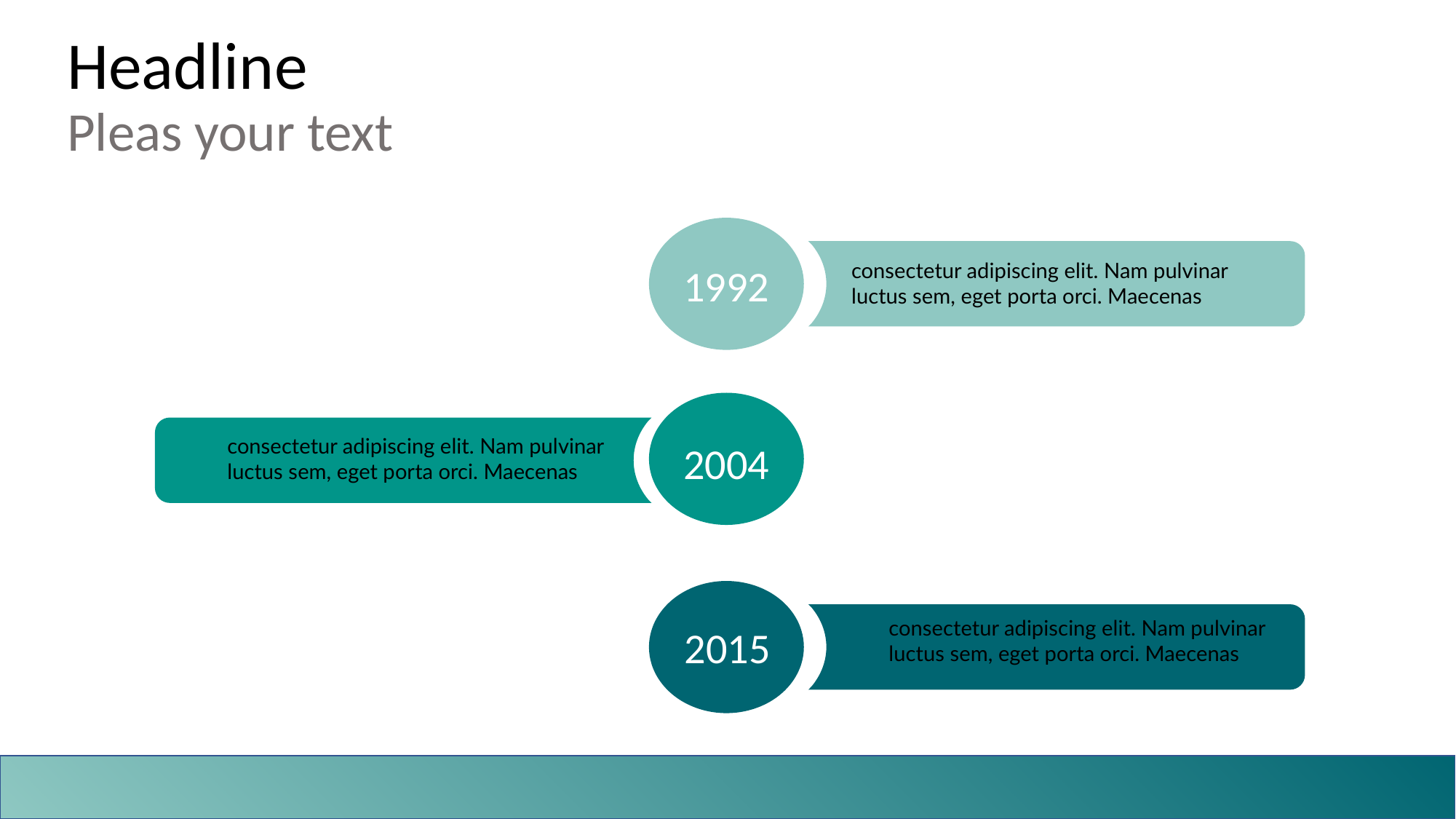

Headline
Pleas your text

consectetur adipiscing elit. Nam pulvinar luctus sem, eget porta orci. Maecenas
1992

consectetur adipiscing elit. Nam pulvinar luctus sem, eget porta orci. Maecenas
2004

consectetur adipiscing elit. Nam pulvinar luctus sem, eget porta orci. Maecenas
2015